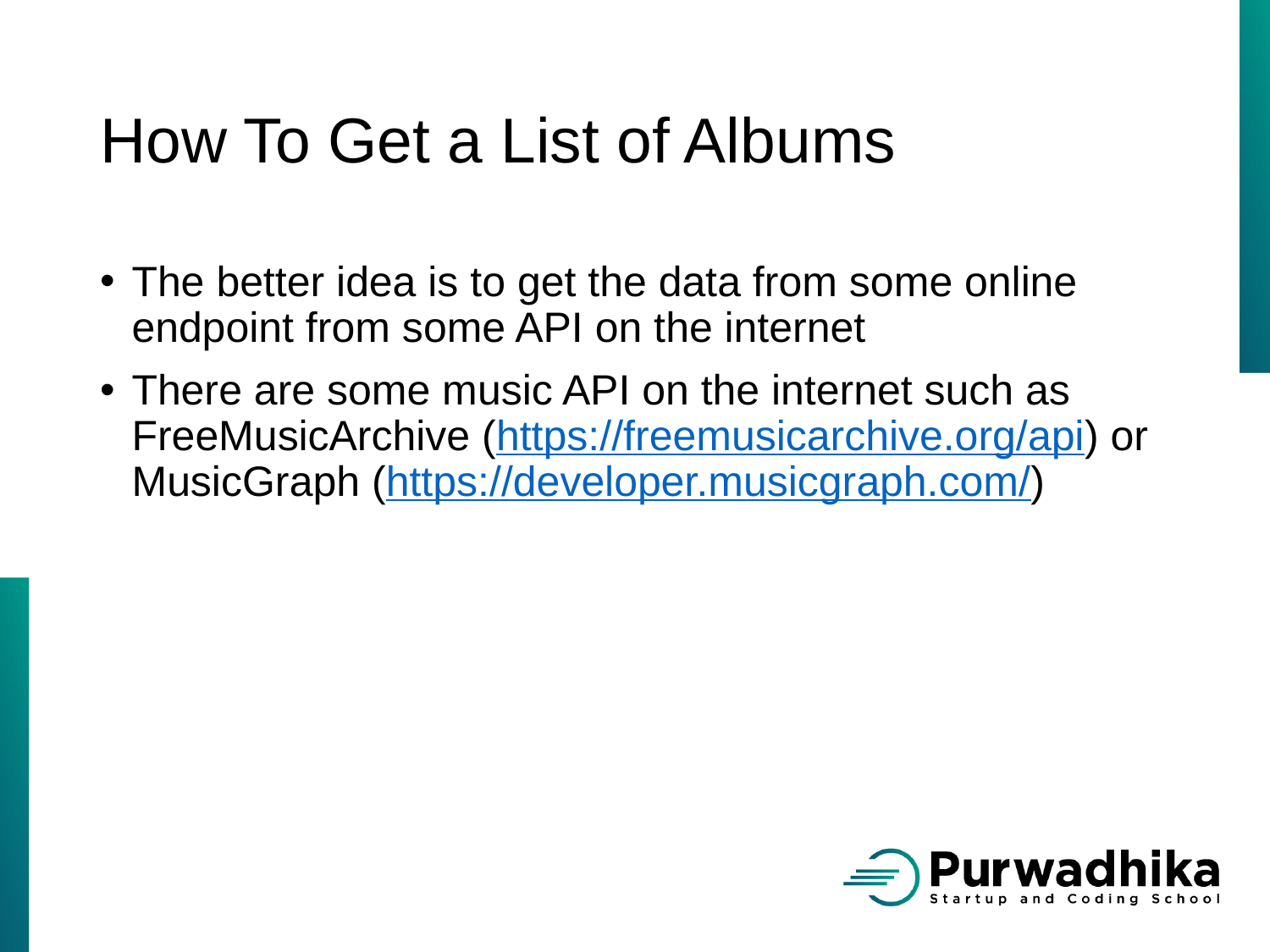

# How To Get a List of Albums
The better idea is to get the data from some online endpoint from some API on the internet
There are some music API on the internet such as FreeMusicArchive (https://freemusicarchive.org/api) or MusicGraph (https://developer.musicgraph.com/)